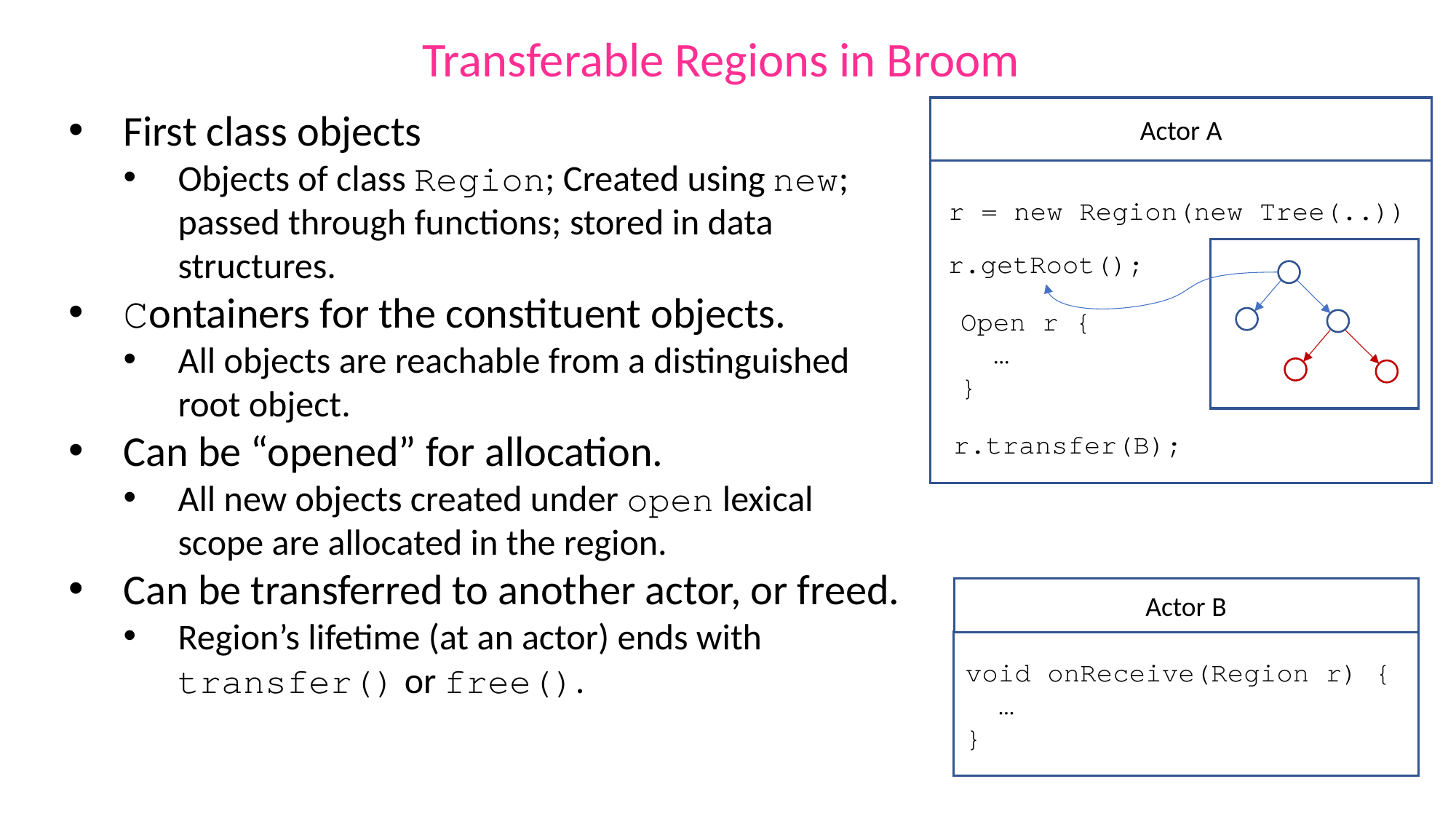

Transferable Regions in Broom
Actor A
First class objects
Objects of class Region; Created using new; passed through functions; stored in data structures.
Containers for the constituent objects.
All objects are reachable from a distinguished root object.
Can be “opened” for allocation.
All new objects created under open lexical scope are allocated in the region.
Can be transferred to another actor, or freed.
Region’s lifetime (at an actor) ends with transfer() or free().

r = new Region(new Tree(..))

r.getRoot();
Open r {
  …
}

r.transfer(B);
Actor B

void onReceive(Region r) {
  …
}